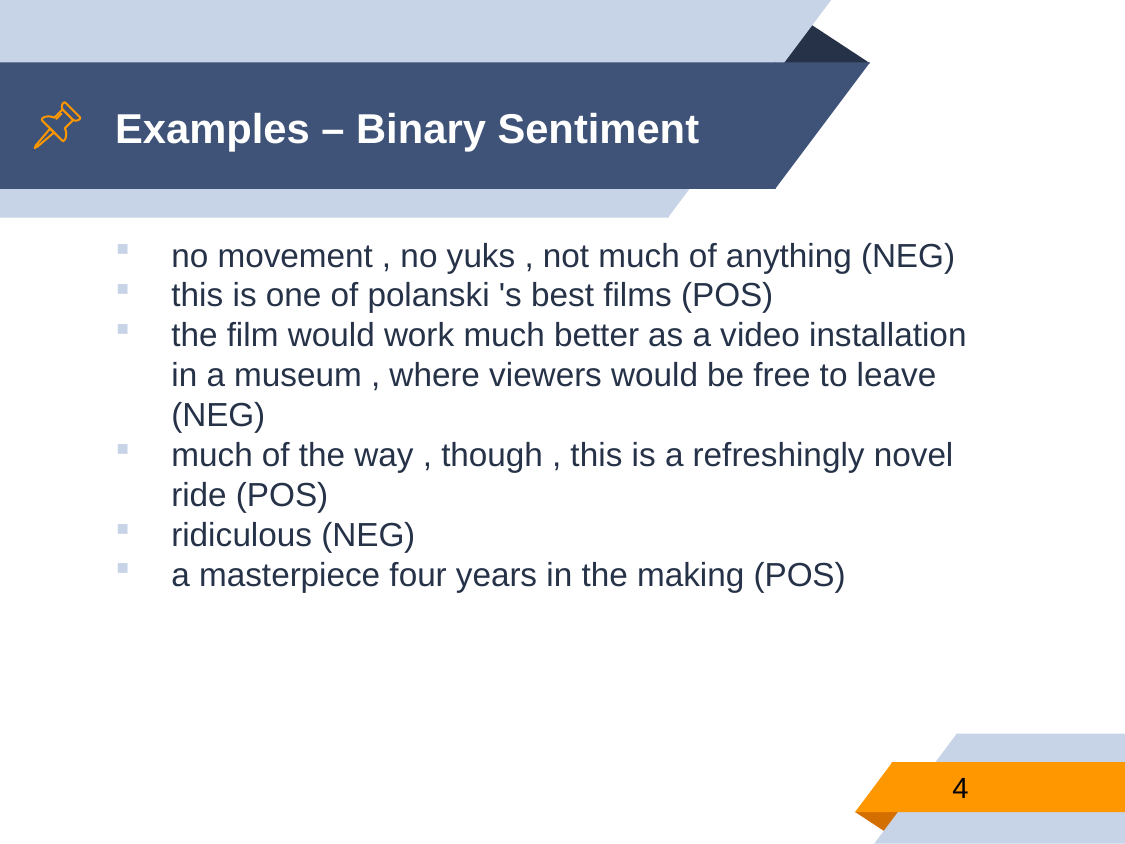

# Examples – Binary Sentiment
no movement , no yuks , not much of anything (NEG)
this is one of polanski 's best films (POS)
the film would work much better as a video installation in a museum , where viewers would be free to leave (NEG)
much of the way , though , this is a refreshingly novel ride (POS)
ridiculous (NEG)
a masterpiece four years in the making (POS)
4